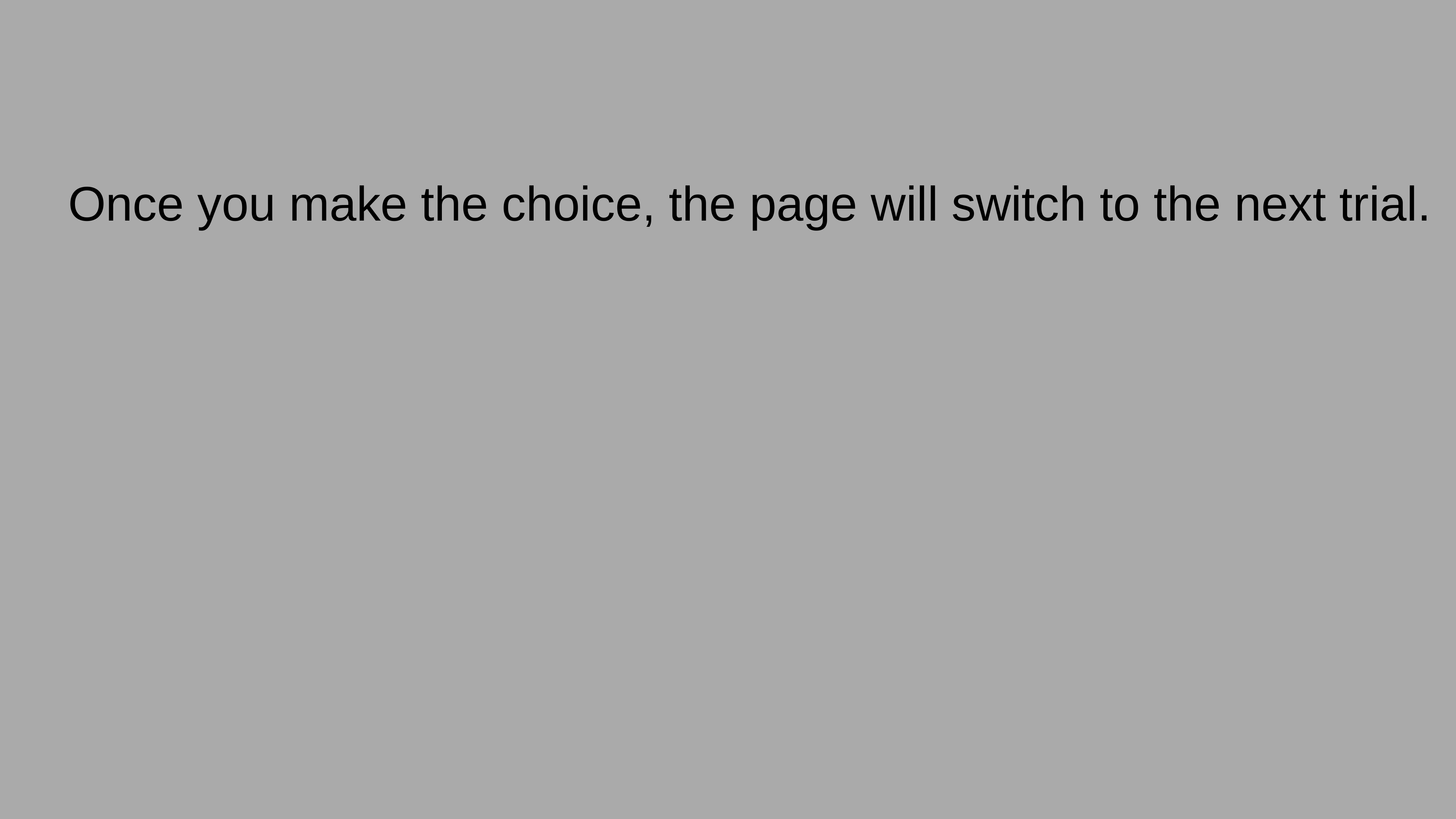

# Once you make the choice, the page will switch to the next trial.